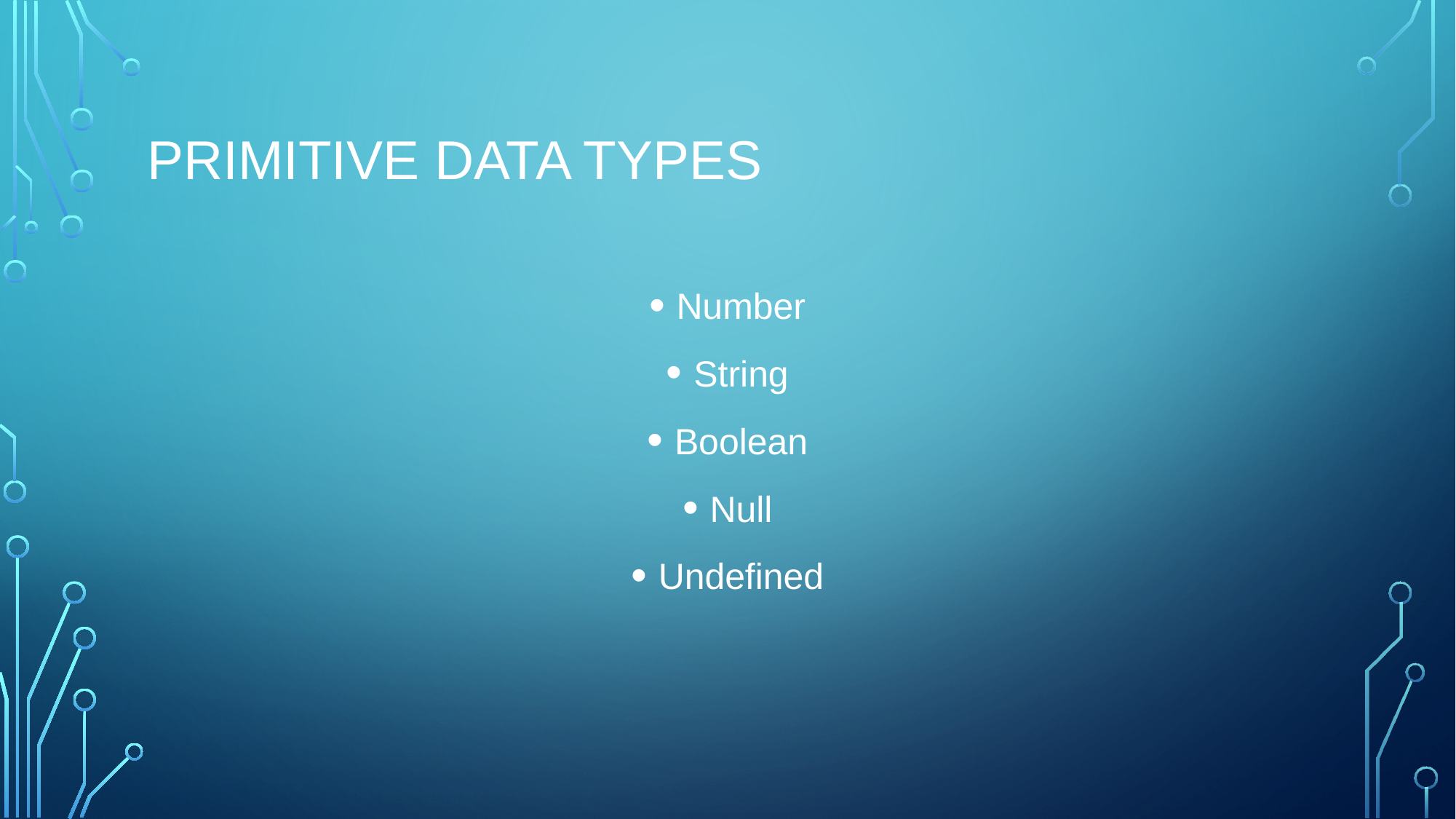

# primitive data types
Number
String
Boolean
Null
Undefined